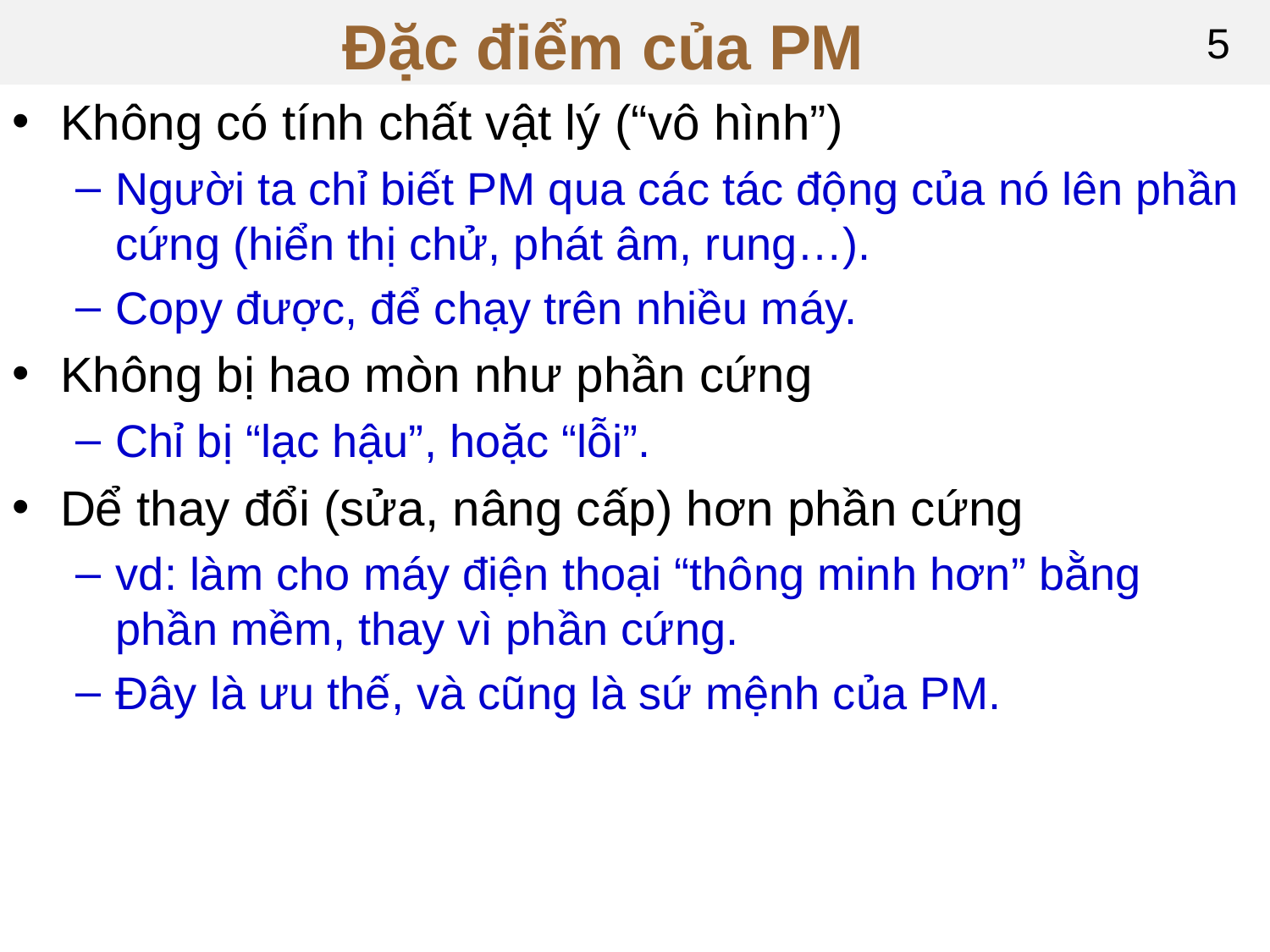

# Đặc điểm của PM
5
Không có tính chất vật lý (“vô hình”)
Người ta chỉ biết PM qua các tác động của nó lên phần cứng (hiển thị chử, phát âm, rung…).
Copy được, để chạy trên nhiều máy.
Không bị hao mòn như phần cứng
Chỉ bị “lạc hậu”, hoặc “lỗi”.
Dể thay đổi (sửa, nâng cấp) hơn phần cứng
vd: làm cho máy điện thoại “thông minh hơn” bằng phần mềm, thay vì phần cứng.
Đây là ưu thế, và cũng là sứ mệnh của PM.